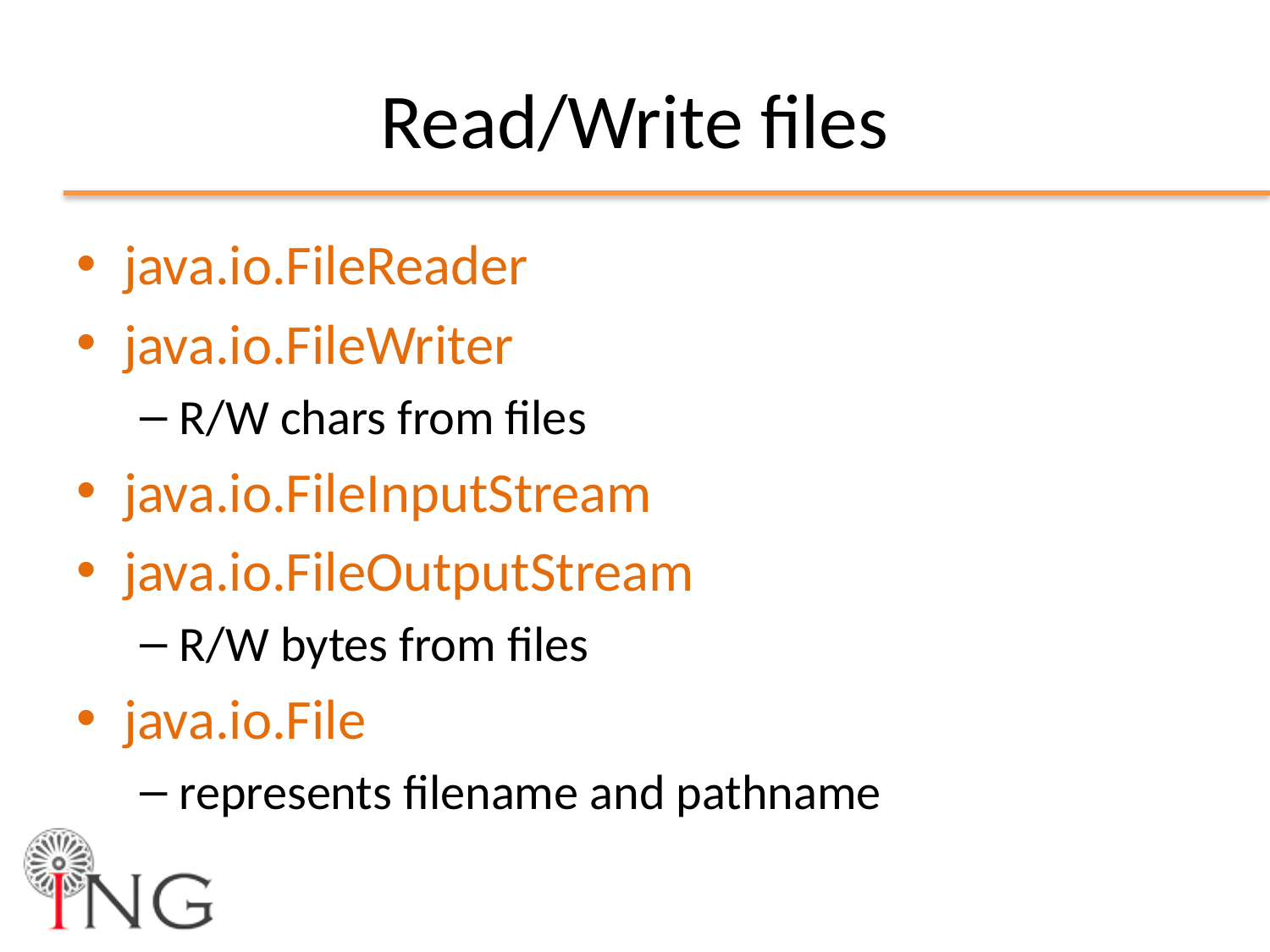

# Read/Write files
java.io.FileReader
java.io.FileWriter
R/W chars from files
java.io.FileInputStream
java.io.FileOutputStream
R/W bytes from files
java.io.File
represents filename and pathname